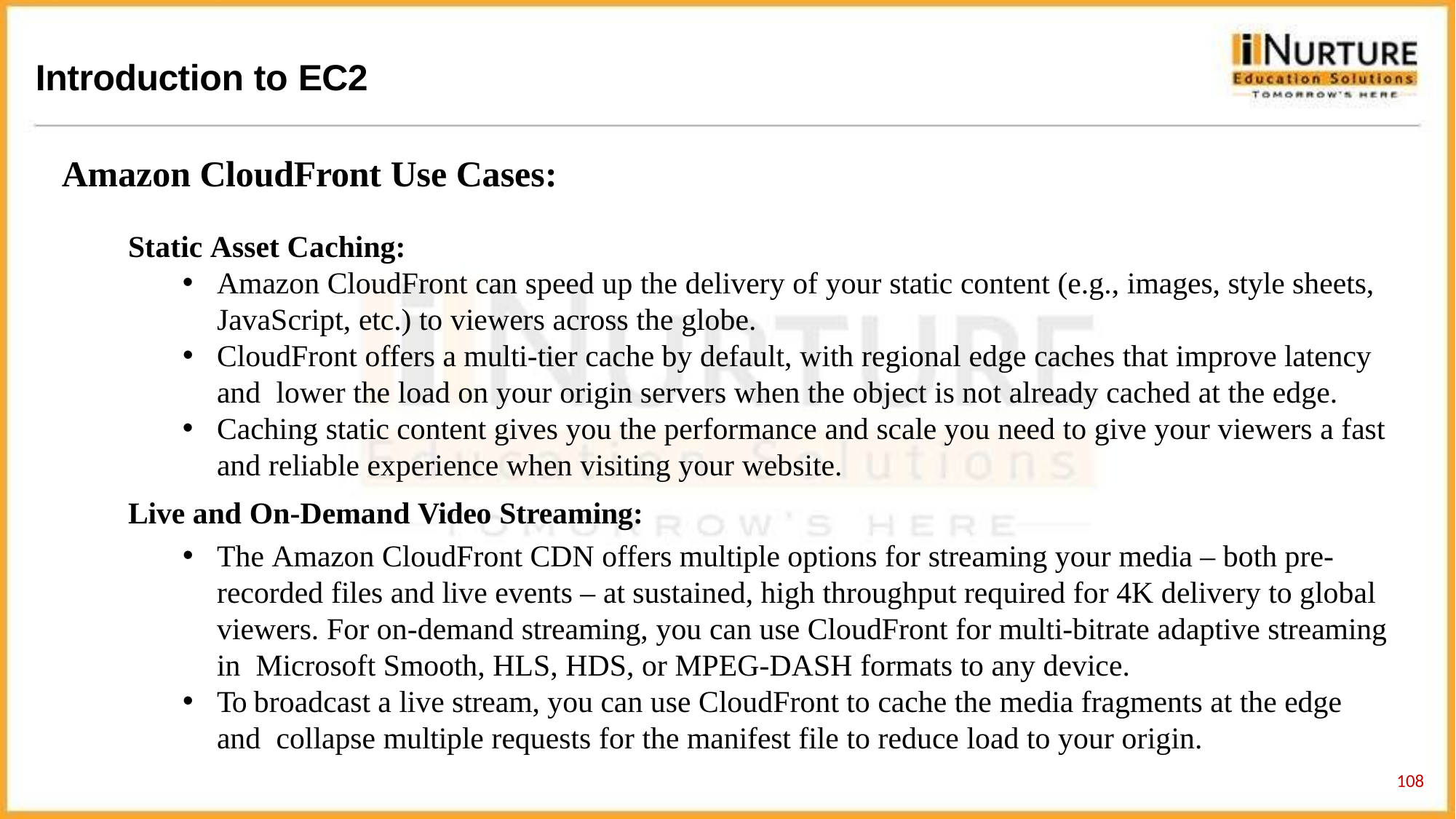

# Introduction to EC2
Amazon CloudFront Use Cases:
Static Asset Caching:
Amazon CloudFront can speed up the delivery of your static content (e.g., images, style sheets,
JavaScript, etc.) to viewers across the globe.
CloudFront offers a multi-tier cache by default, with regional edge caches that improve latency and  lower the load on your origin servers when the object is not already cached at the edge.
Caching static content gives you the performance and scale you need to give your viewers a fast
and reliable experience when visiting your website.
Live and On-Demand Video Streaming:
The Amazon CloudFront CDN offers multiple options for streaming your media – both pre-  recorded files and live events – at sustained, high throughput required for 4K delivery to global  viewers. For on-demand streaming, you can use CloudFront for multi-bitrate adaptive streaming in  Microsoft Smooth, HLS, HDS, or MPEG-DASH formats to any device.
To broadcast a live stream, you can use CloudFront to cache the media fragments at the edge and  collapse multiple requests for the manifest file to reduce load to your origin.
108